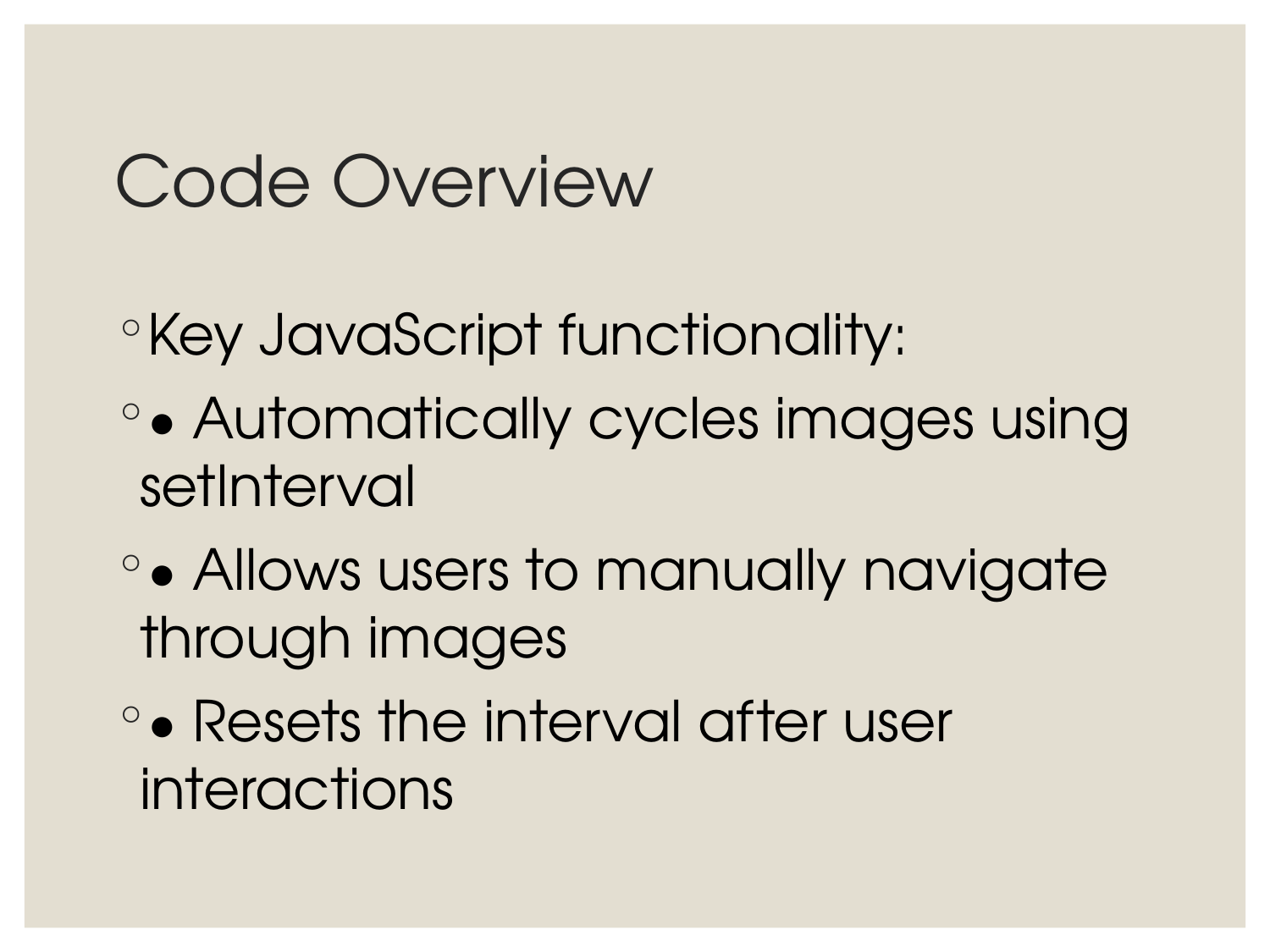

# Code Overview
Key JavaScript functionality:
• Automatically cycles images using setInterval
• Allows users to manually navigate through images
• Resets the interval after user interactions